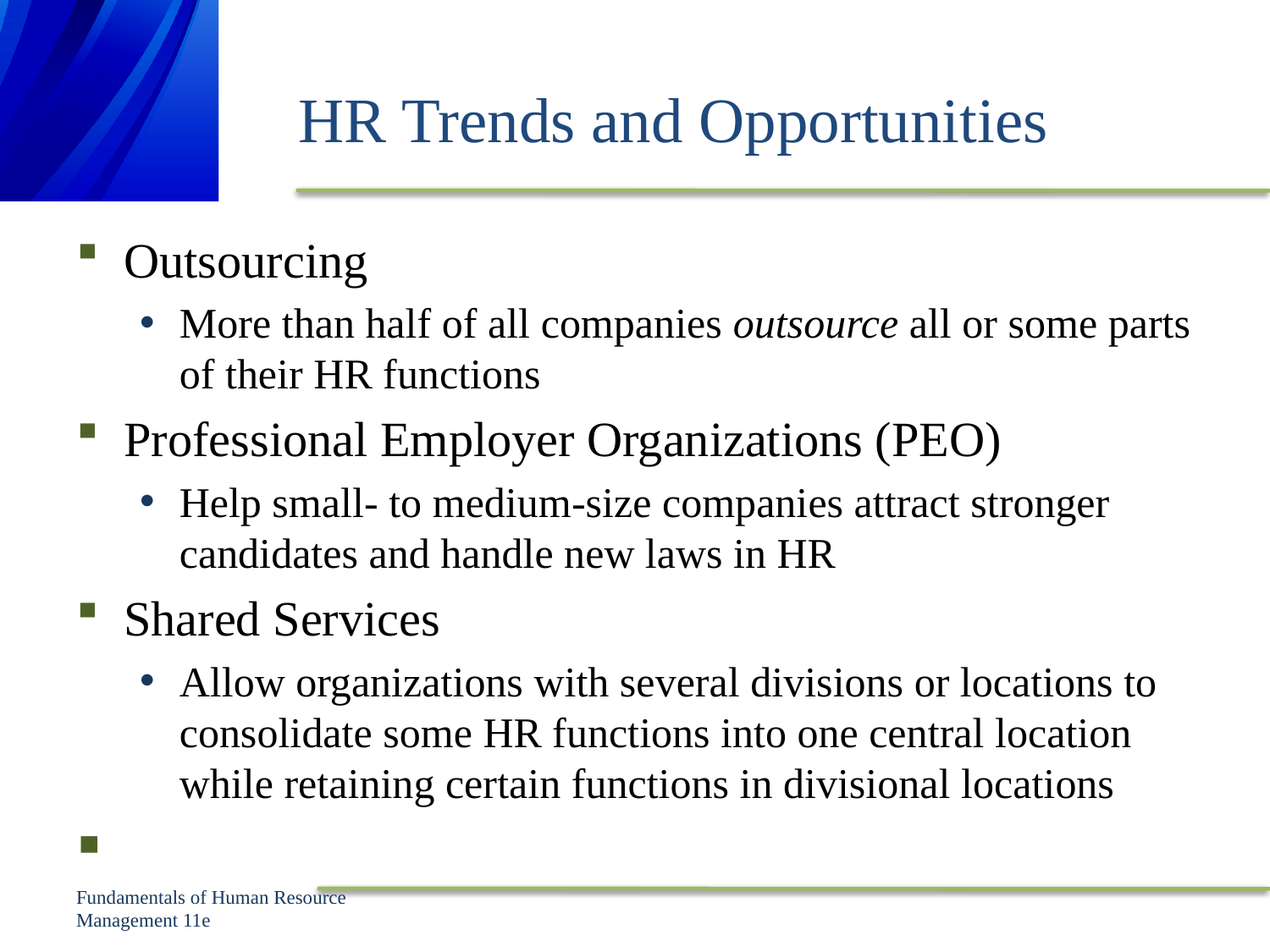

# HR Trends and Opportunities
Outsourcing
More than half of all companies outsource all or some parts of their HR functions
Professional Employer Organizations (PEO)
Help small- to medium-size companies attract stronger candidates and handle new laws in HR
Shared Services
Allow organizations with several divisions or locations to consolidate some HR functions into one central location while retaining certain functions in divisional locations

Fundamentals of Human Resource Management 11e